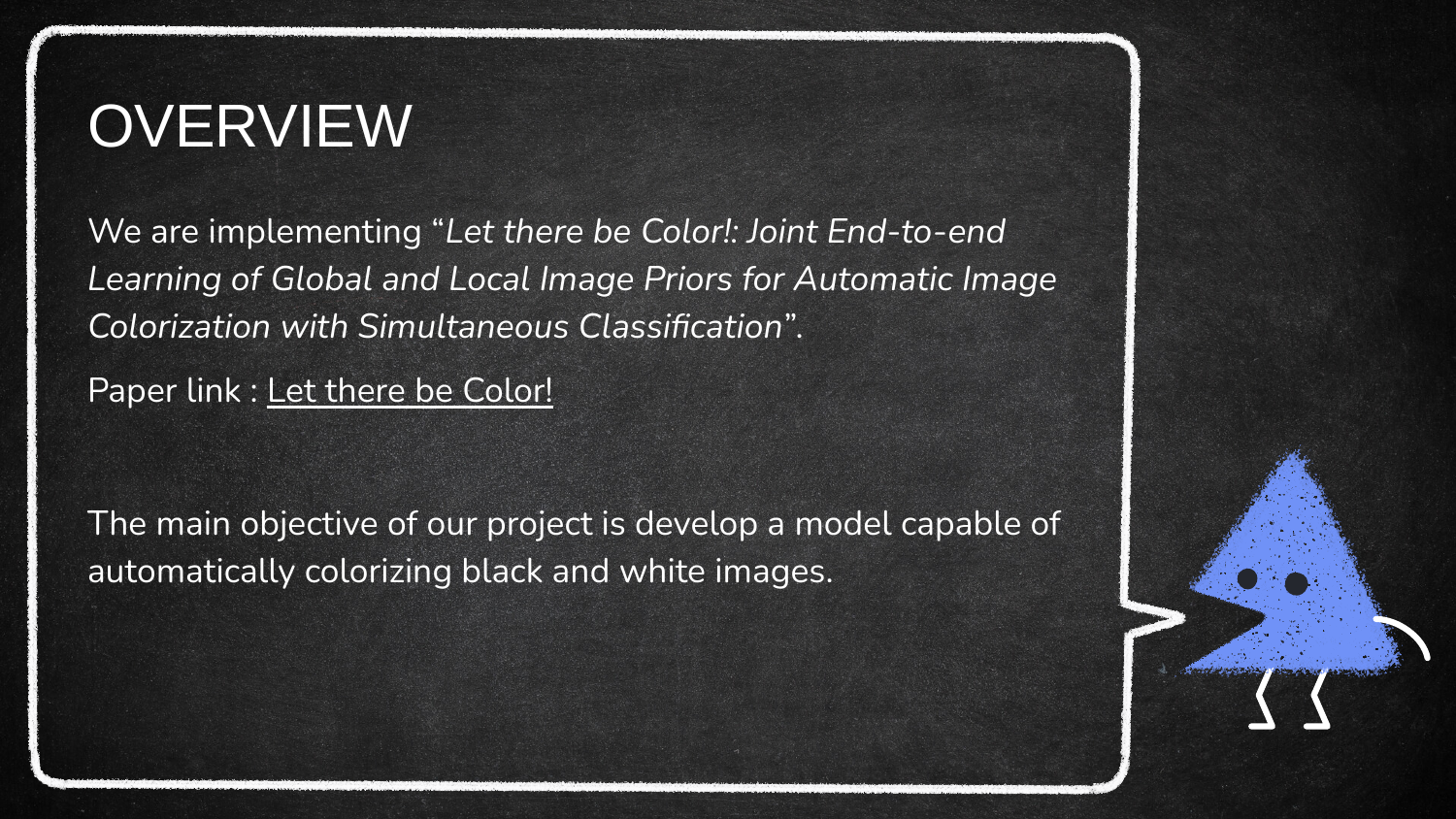

# OVERVIEW
We are implementing “Let there be Color!: Joint End-to-end Learning of Global and Local Image Priors for Automatic Image Colorization with Simultaneous Classification”.
Paper link : Let there be Color!

The main objective of our project is develop a model capable of automatically colorizing black and white images.